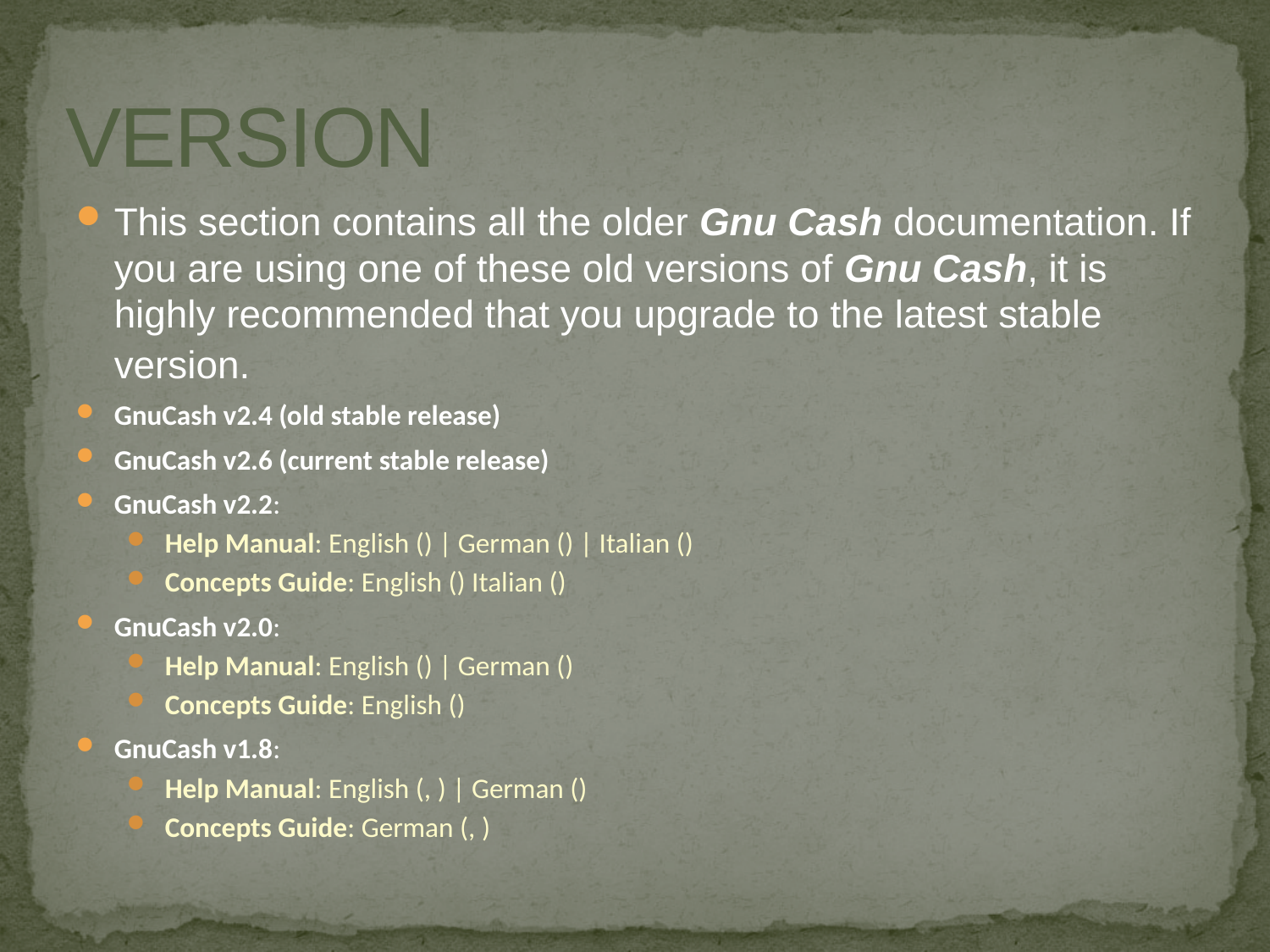

# VERSION
This section contains all the older Gnu Cash documentation. If you are using one of these old versions of Gnu Cash, it is highly recommended that you upgrade to the latest stable version.
GnuCash v2.4 (old stable release)
GnuCash v2.6 (current stable release)
GnuCash v2.2:
Help Manual: English () | German () | Italian ()
Concepts Guide: English () Italian ()
GnuCash v2.0:
Help Manual: English () | German ()
Concepts Guide: English ()
GnuCash v1.8:
Help Manual: English (, ) | German ()
Concepts Guide: German (, )